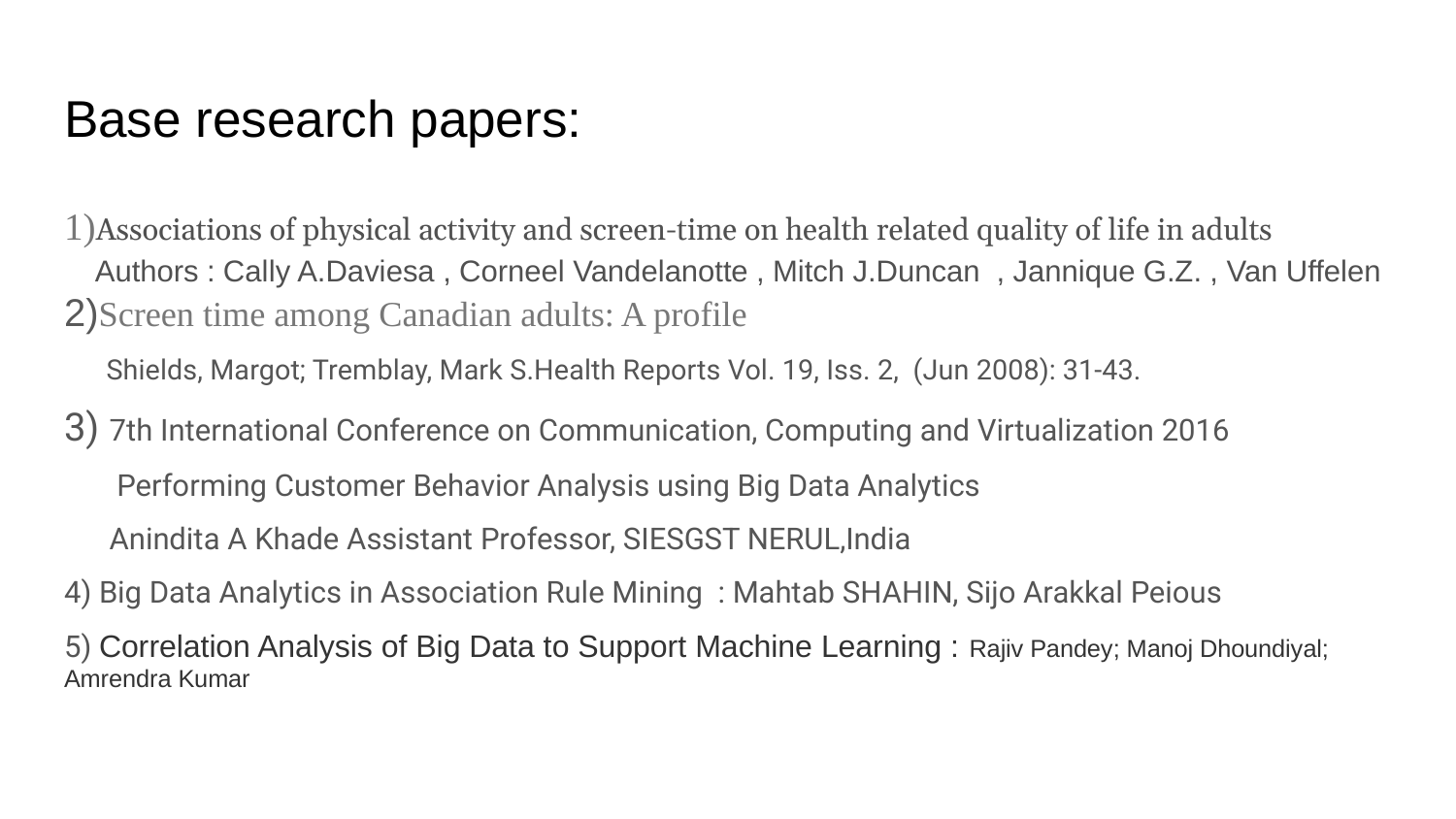

# Base research papers:

1)Associations of physical activity and screen-time on health related quality of life in adults
    Authors : Cally A.Daviesa , Corneel Vandelanotte , Mitch J.Duncan  , Jannique G.Z. , Van Uffelen
2)Screen time among Canadian adults: A profile
      Shields, Margot; Tremblay, Mark S.Health Reports Vol. 19, Iss. 2,  (Jun 2008): 31-43.
3) 7th International Conference on Communication, Computing and Virtualization 2016
       Performing Customer Behavior Analysis using Big Data Analytics
      Anindita A Khade Assistant Professor, SIESGST NERUL,India
4) Big Data Analytics in Association Rule Mining  : Mahtab SHAHIN, Sijo Arakkal Peious
5) Correlation Analysis of Big Data to Support Machine Learning : Rajiv Pandey; Manoj Dhoundiyal; Amrendra Kumar